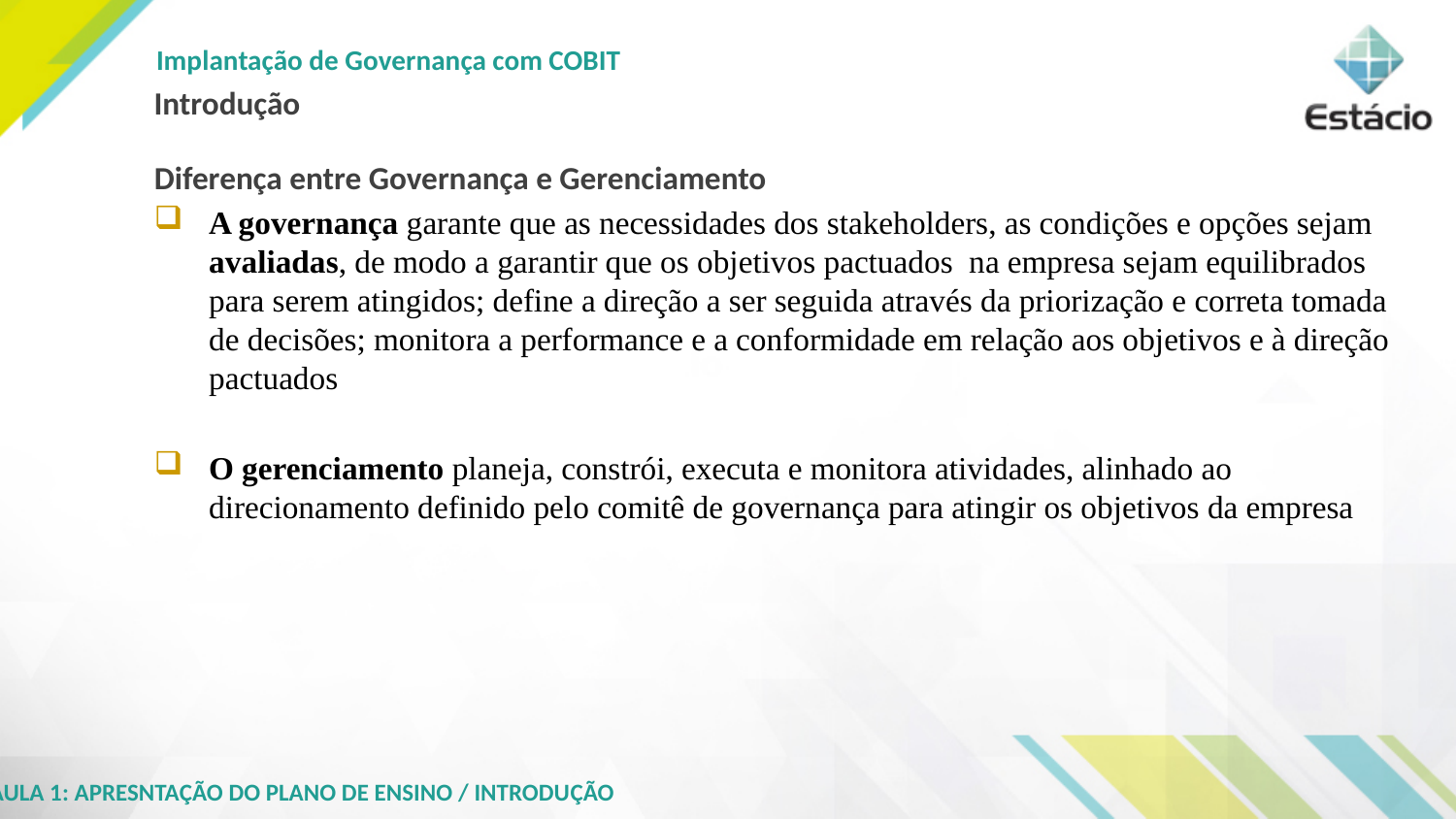

Implantação de Governança com COBIT
Introdução
Diferença entre Governança e Gerenciamento
A governança garante que as necessidades dos stakeholders, as condições e opções sejam avaliadas, de modo a garantir que os objetivos pactuados  na empresa sejam equilibrados para serem atingidos; define a direção a ser seguida através da priorização e correta tomada de decisões; monitora a performance e a conformidade em relação aos objetivos e à direção pactuados

O gerenciamento planeja, constrói, executa e monitora atividades, alinhado ao direcionamento definido pelo comitê de governança para atingir os objetivos da empresa
AULA 1: APRESNTAÇÃO DO PLANO DE ENSINO / INTRODUÇÃO